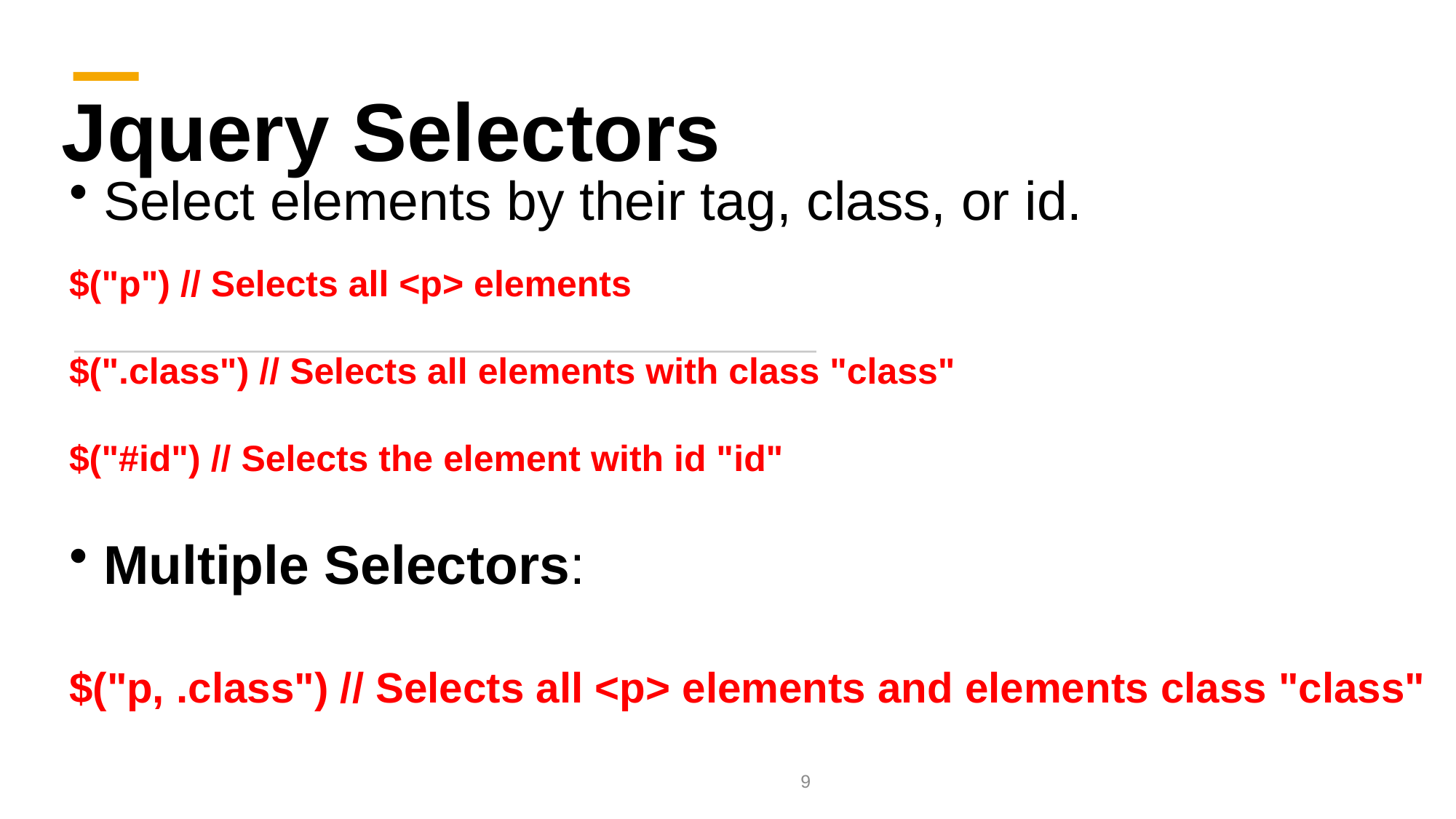

# Jquery Selectors
 Select elements by their tag, class, or id.

$("p") // Selects all <p> elements

$(".class") // Selects all elements with class "class"

$("#id") // Selects the element with id "id"

 Multiple Selectors:

$("p, .class") // Selects all <p> elements and elements class "class"

9